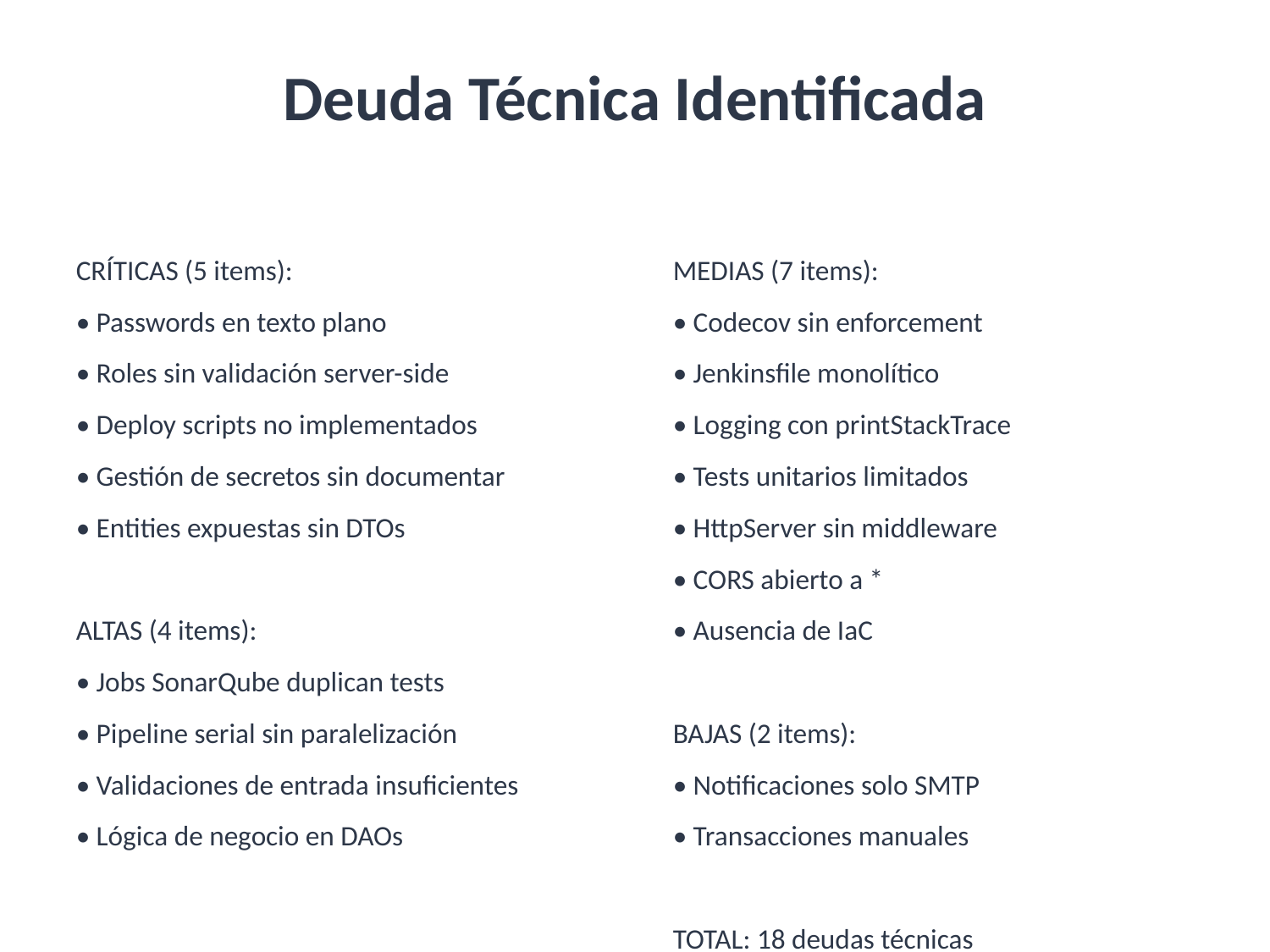

Deuda Técnica Identificada

CRÍTICAS (5 items):
• Passwords en texto plano
• Roles sin validación server-side
• Deploy scripts no implementados
• Gestión de secretos sin documentar
• Entities expuestas sin DTOs

ALTAS (4 items):
• Jobs SonarQube duplican tests
• Pipeline serial sin paralelización
• Validaciones de entrada insuficientes
• Lógica de negocio en DAOs

MEDIAS (7 items):
• Codecov sin enforcement
• Jenkinsfile monolítico
• Logging con printStackTrace
• Tests unitarios limitados
• HttpServer sin middleware
• CORS abierto a *
• Ausencia de IaC

BAJAS (2 items):
• Notificaciones solo SMTP
• Transacciones manuales

TOTAL: 18 deudas técnicas